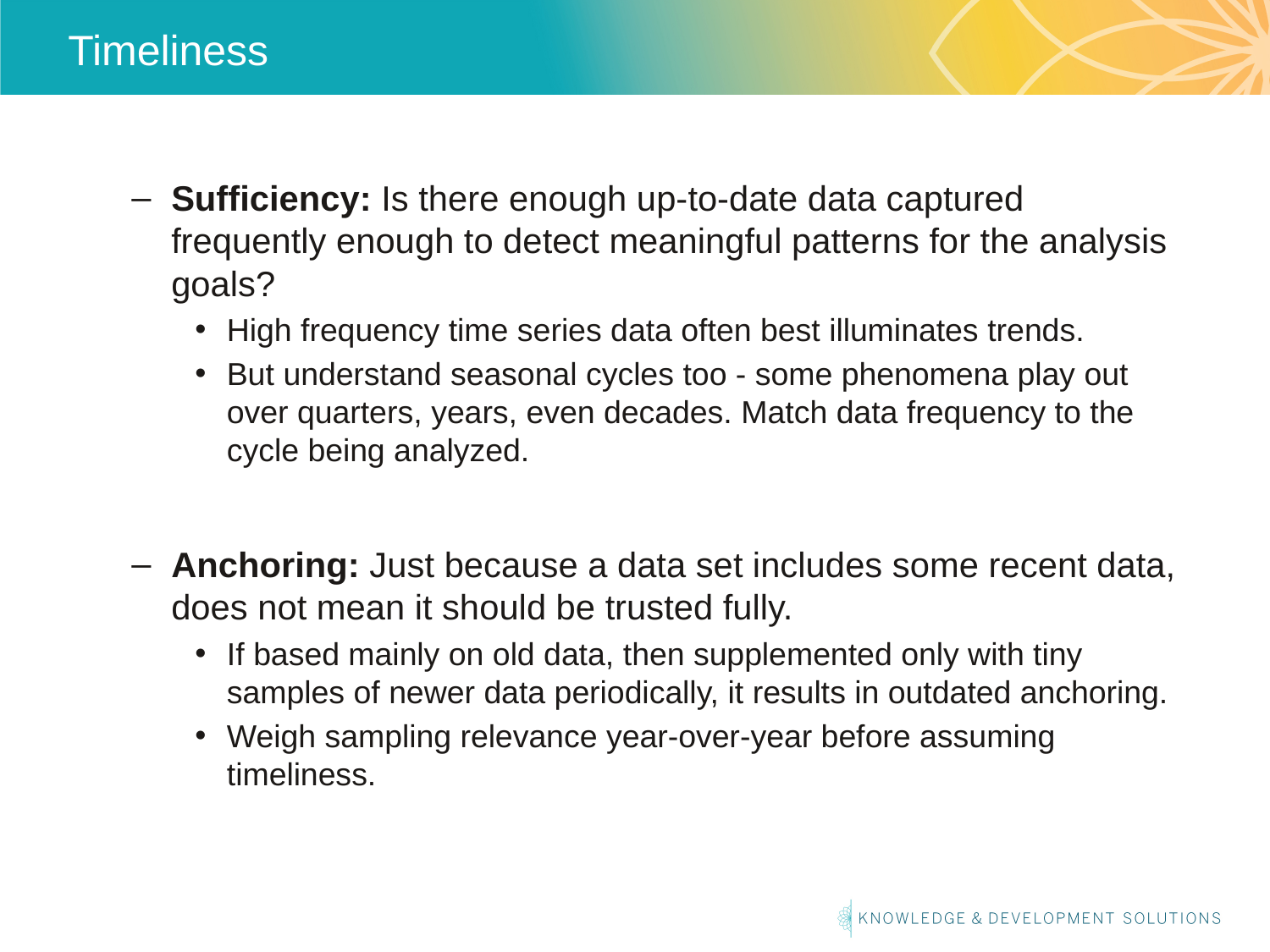

# Timeliness
Sufficiency: Is there enough up-to-date data captured frequently enough to detect meaningful patterns for the analysis goals?
High frequency time series data often best illuminates trends.
But understand seasonal cycles too - some phenomena play out over quarters, years, even decades. Match data frequency to the cycle being analyzed.

Anchoring: Just because a data set includes some recent data, does not mean it should be trusted fully.
If based mainly on old data, then supplemented only with tiny samples of newer data periodically, it results in outdated anchoring.
Weigh sampling relevance year-over-year before assuming timeliness.